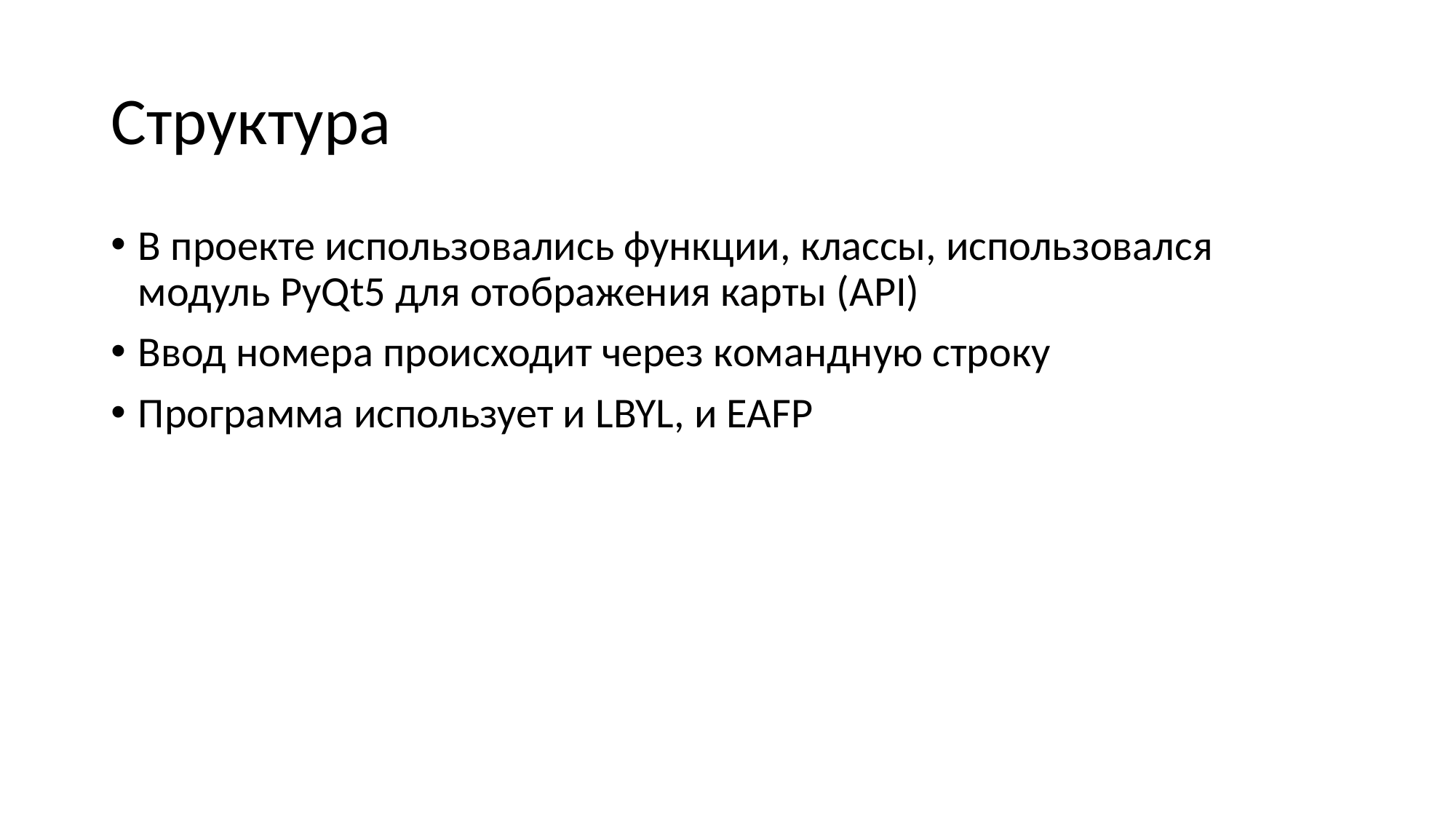

# Структура
В проекте использовались функции, классы, использовался модуль PyQt5 для отображения карты (API)
Ввод номера происходит через командную строку
Программа использует и LBYL, и EAFP